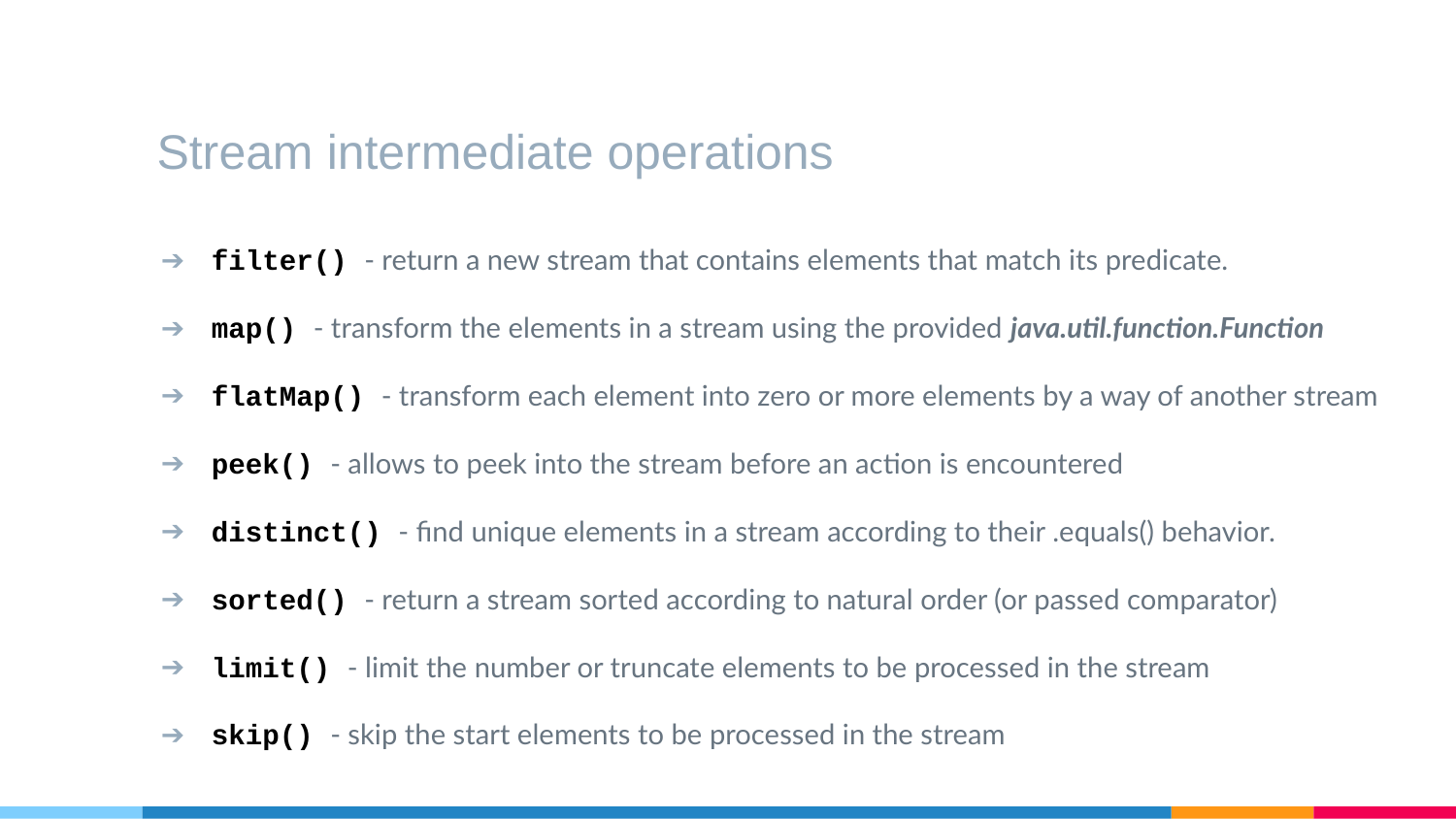

# Stream intermediate operations
filter() - return a new stream that contains elements that match its predicate.
map() - transform the elements in a stream using the provided java.util.function.Function
flatMap() - transform each element into zero or more elements by a way of another stream
peek() - allows to peek into the stream before an action is encountered
distinct() - find unique elements in a stream according to their .equals() behavior.
sorted() - return a stream sorted according to natural order (or passed comparator)
limit() - limit the number or truncate elements to be processed in the stream
skip() - skip the start elements to be processed in the stream